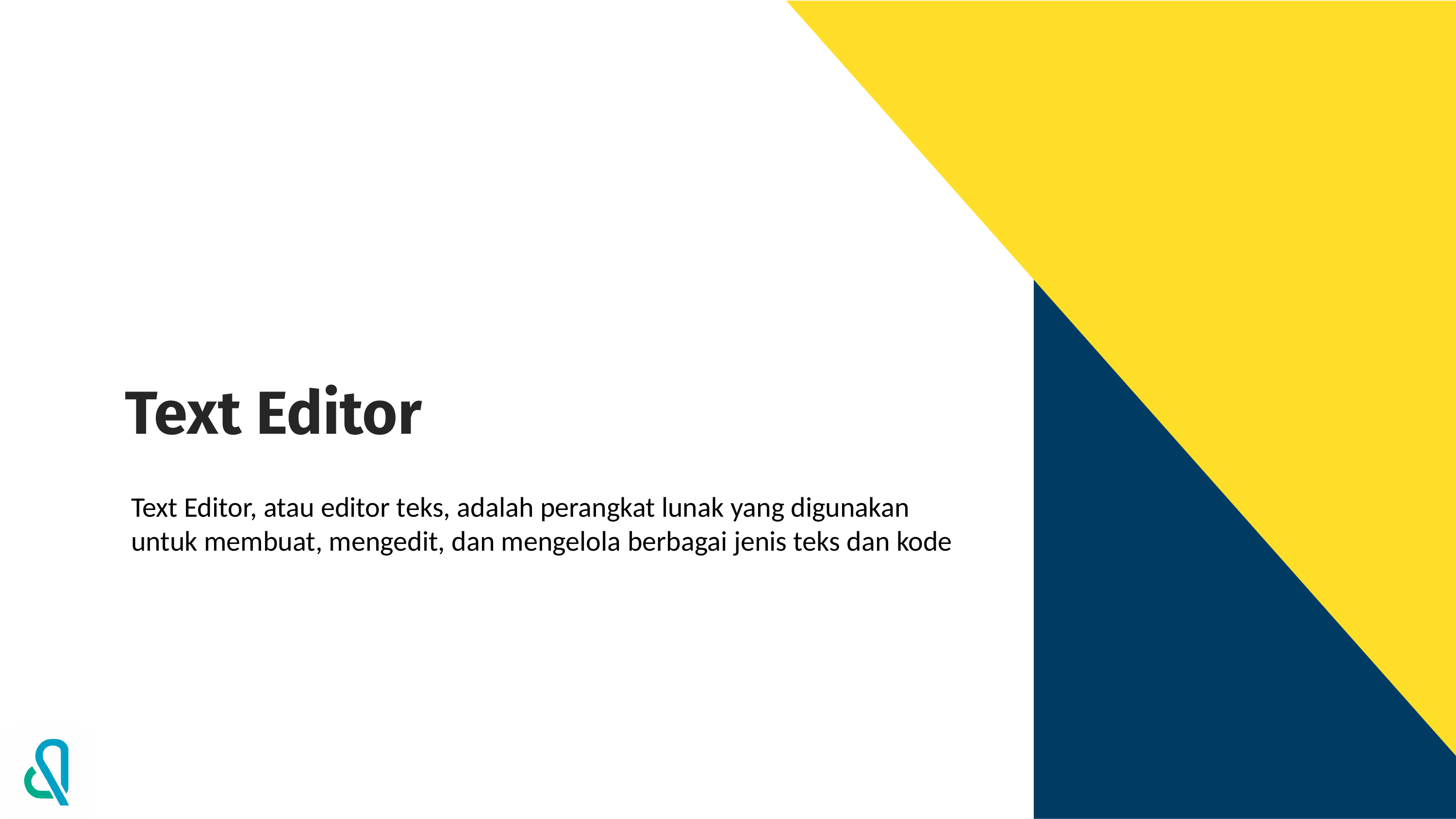

# Text Editor

Text Editor, atau editor teks, adalah perangkat lunak yang digunakan untuk membuat, mengedit, dan mengelola berbagai jenis teks dan kode